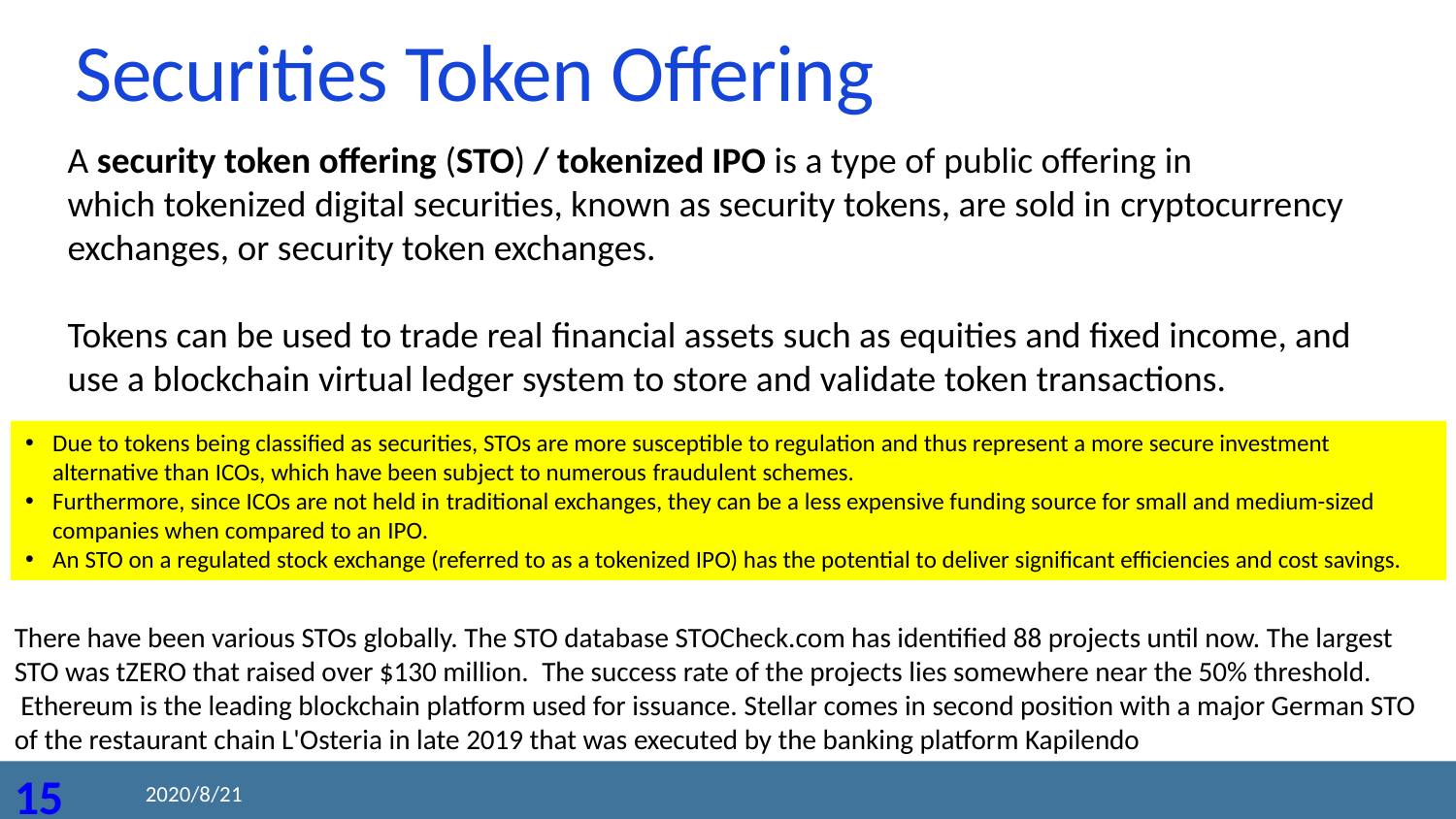

# Securities Token Offering
A security token offering (STO) / tokenized IPO is a type of public offering in which tokenized digital securities, known as security tokens, are sold in cryptocurrency exchanges, or security token exchanges.

Tokens can be used to trade real financial assets such as equities and fixed income, and use a blockchain virtual ledger system to store and validate token transactions.
Due to tokens being classified as securities, STOs are more susceptible to regulation and thus represent a more secure investment alternative than ICOs, which have been subject to numerous fraudulent schemes.
Furthermore, since ICOs are not held in traditional exchanges, they can be a less expensive funding source for small and medium-sized companies when compared to an IPO.
An STO on a regulated stock exchange (referred to as a tokenized IPO) has the potential to deliver significant efficiencies and cost savings.
There have been various STOs globally. The STO database STOCheck.com has identified 88 projects until now. The largest STO was tZERO that raised over $130 million.  The success rate of the projects lies somewhere near the 50% threshold.  Ethereum is the leading blockchain platform used for issuance. Stellar comes in second position with a major German STO of the restaurant chain L'Osteria in late 2019 that was executed by the banking platform Kapilendo
2020/8/21